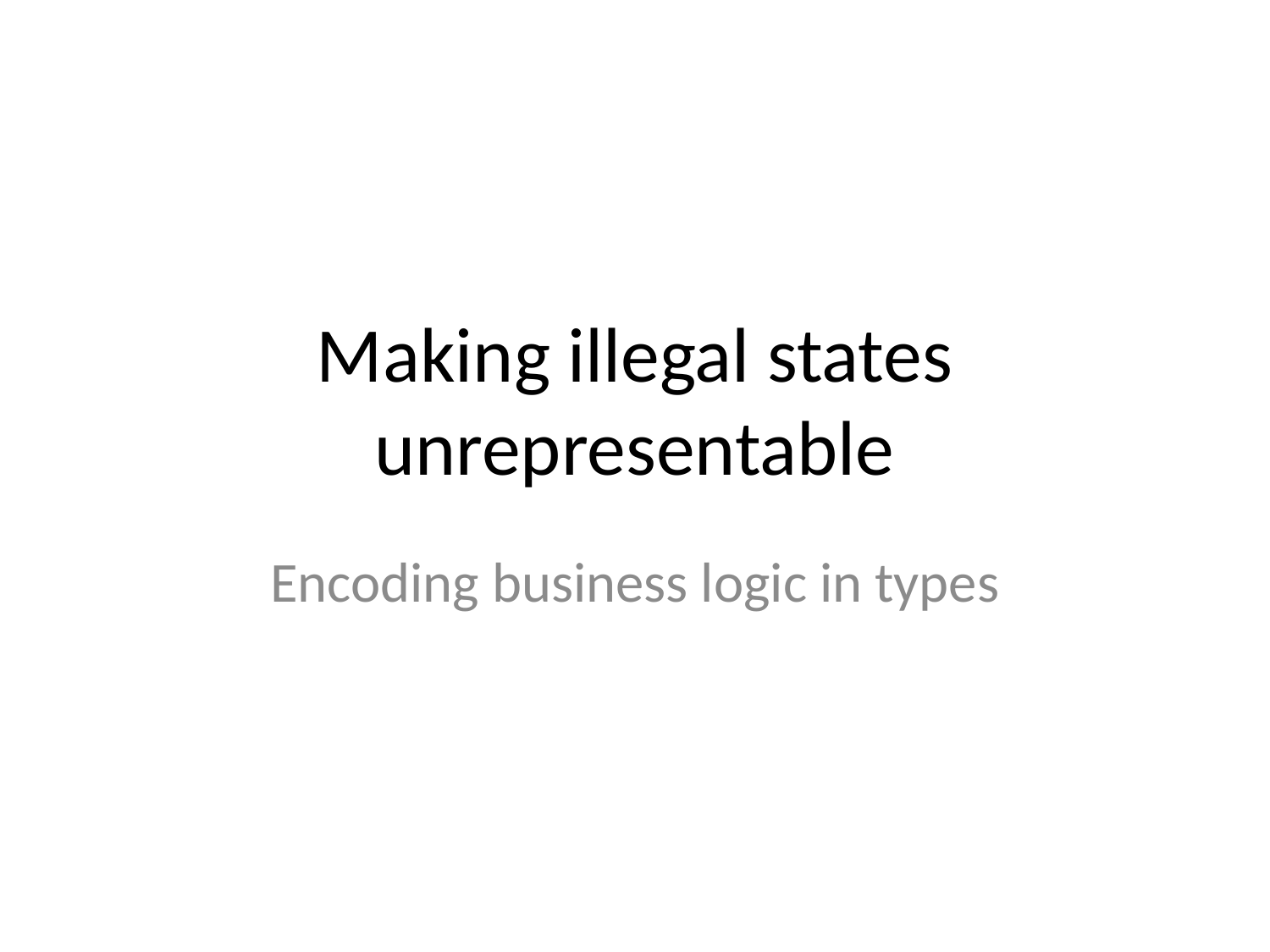

# Making illegal states unrepresentable
Encoding business logic in types